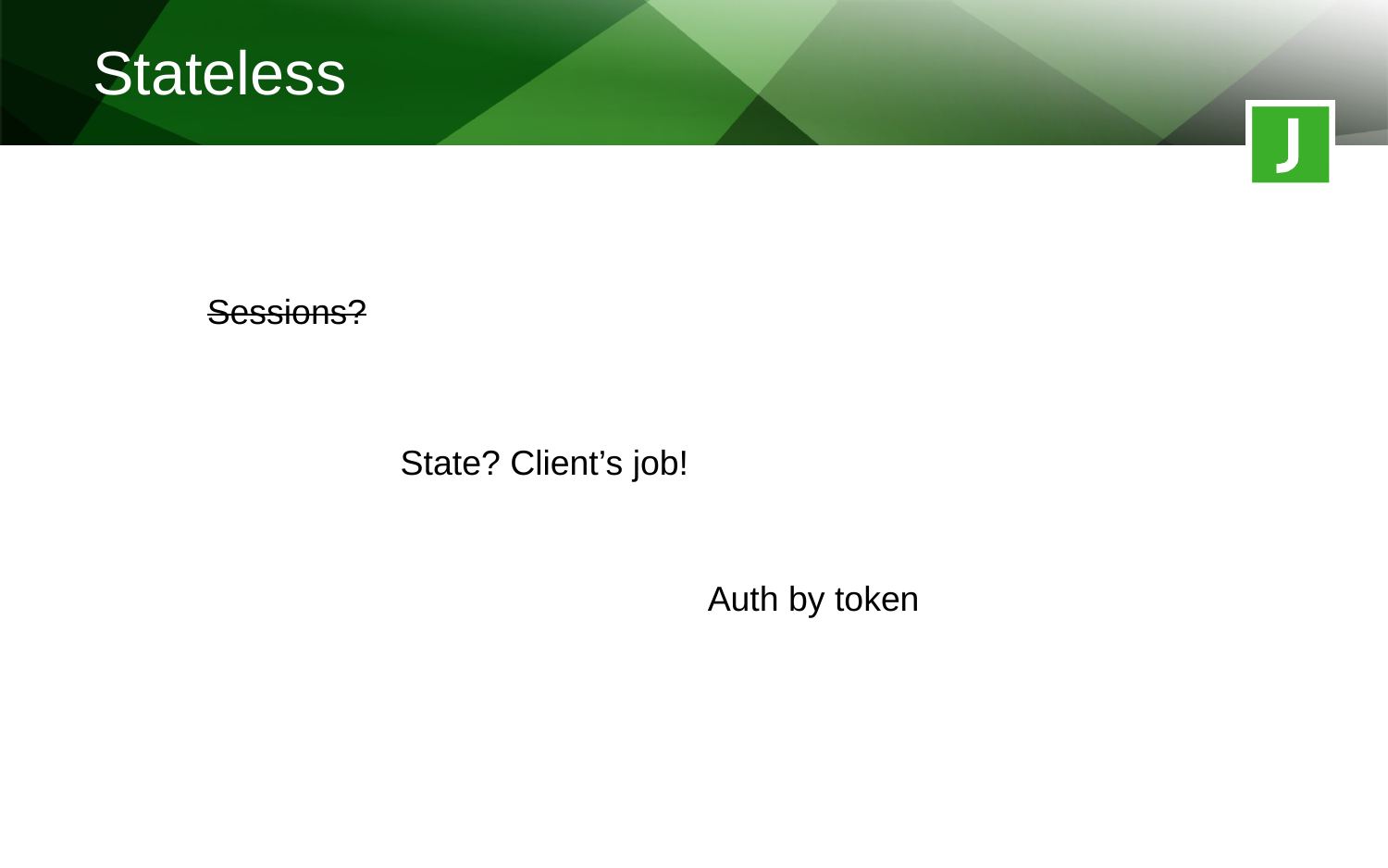

Stateless
Sessions?
State? Client’s job!
Auth by token